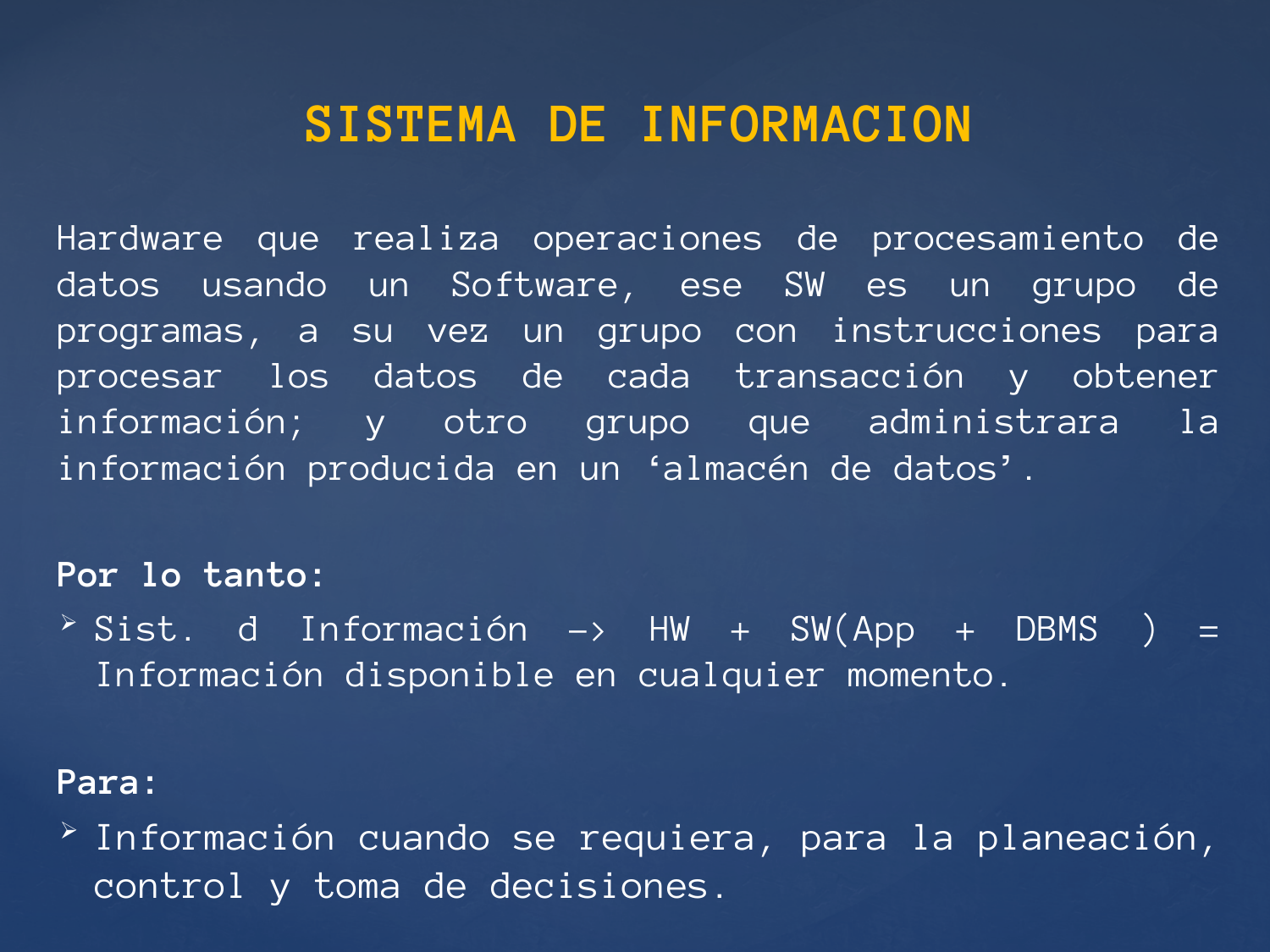

SISTEMA DE INFORMACION

Hardware que realiza operaciones de procesamiento de datos usando un Software, ese SW es un grupo de programas, a su vez un grupo con instrucciones para procesar los datos de cada transacción y obtener información; y otro grupo que administrara la información producida en un ‘almacén de datos’.

Por lo tanto:
Sist. d Información -> HW + SW(App + DBMS ) = Información disponible en cualquier momento.

Para:
Información cuando se requiera, para la planeación, control y toma de decisiones.